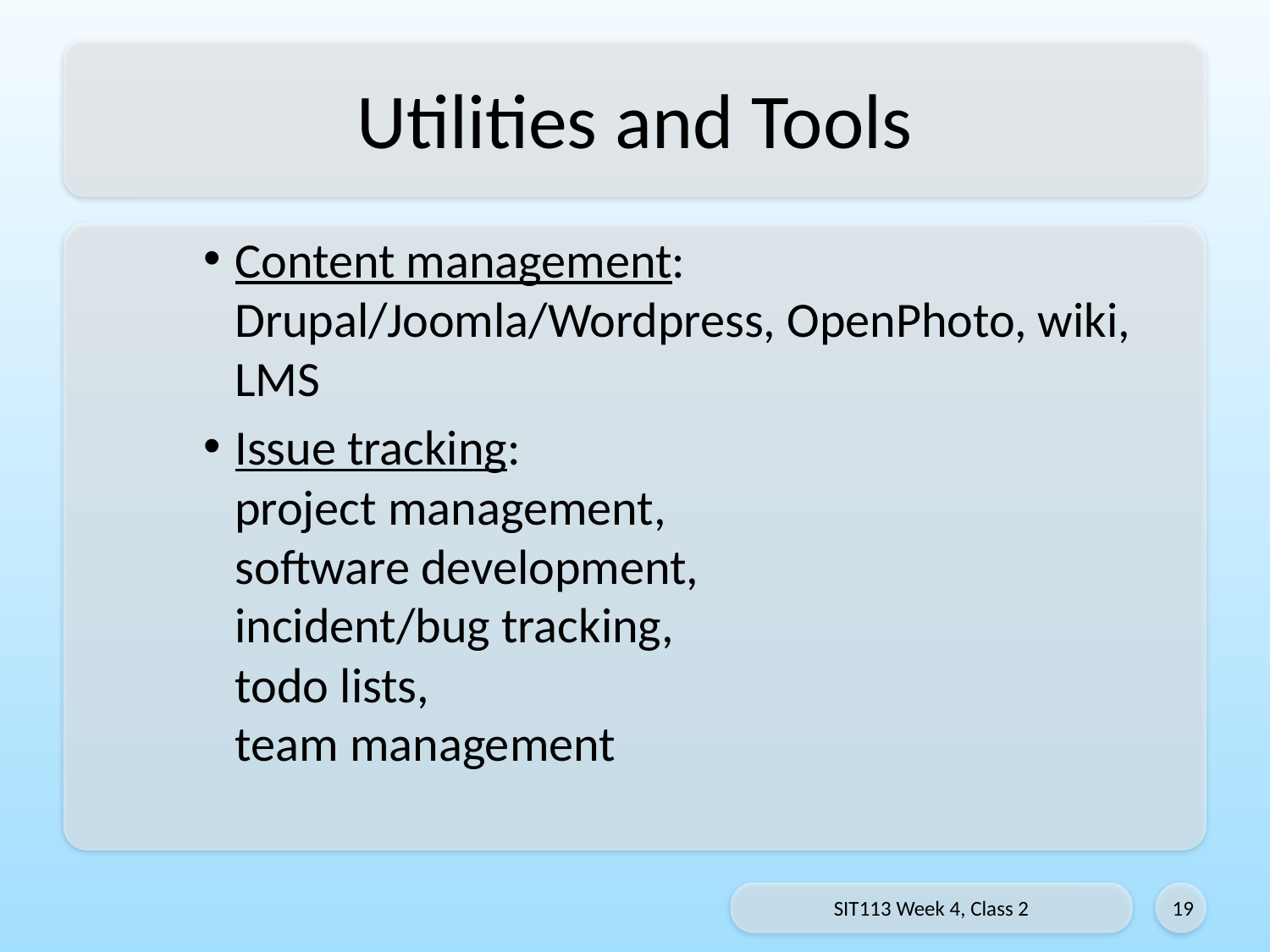

# Utilities and Tools
Content management:
Drupal/Joomla/Wordpress, OpenPhoto, wiki, LMS
Issue tracking:
project management,
software development,
incident/bug tracking,
todo lists,
team management
SIT113 Week 4, Class 2
19